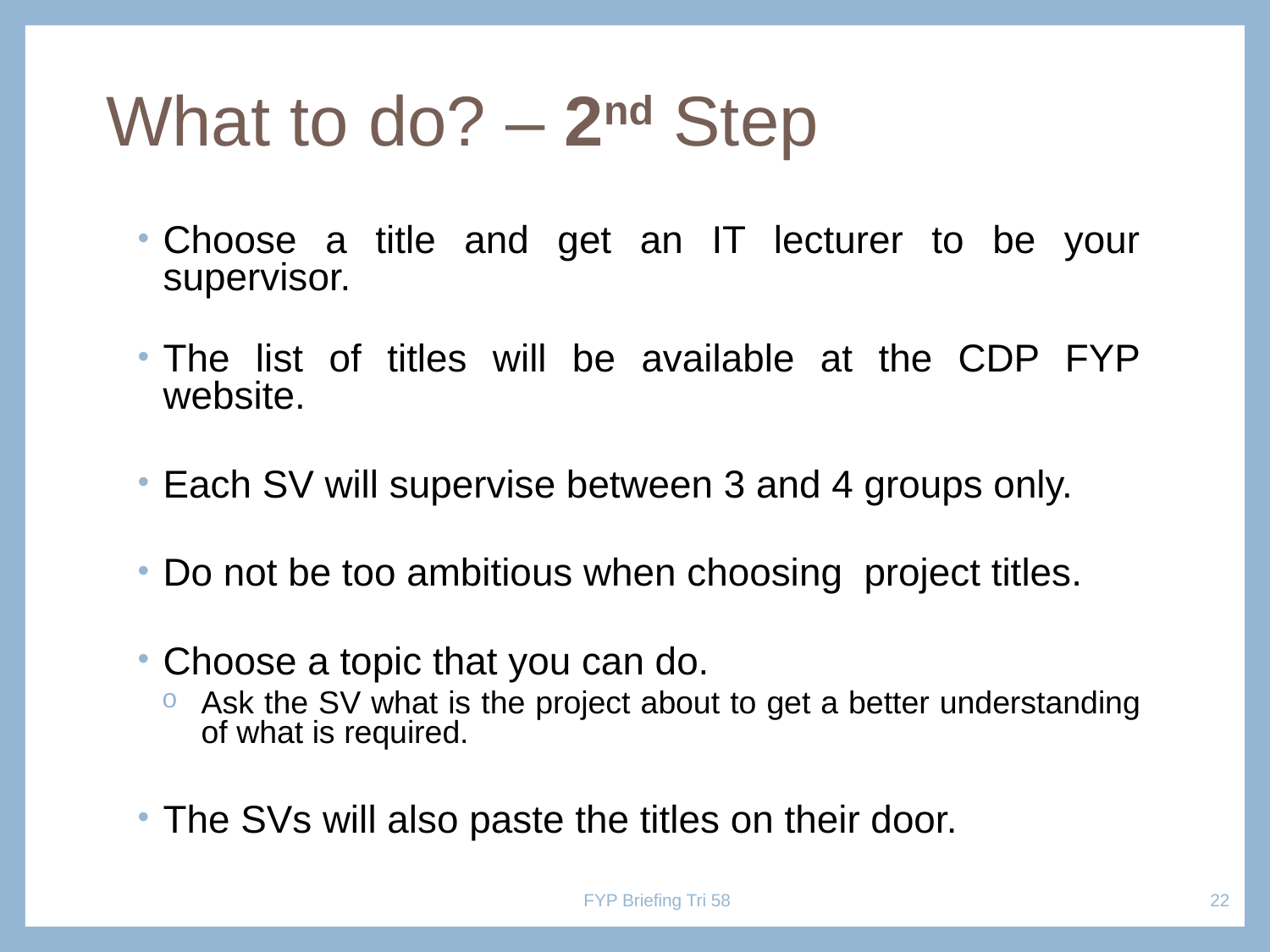

# What to do? – 2nd Step
Choose a title and get an IT lecturer to be your supervisor.

The list of titles will be available at the CDP FYP website.

Each SV will supervise between 3 and 4 groups only.

Do not be too ambitious when choosing  project titles.

Choose a topic that you can do.
Ask the SV what is the project about to get a better understanding of what is required.

The SVs will also paste the titles on their door.

FYP Briefing Tri 58
22